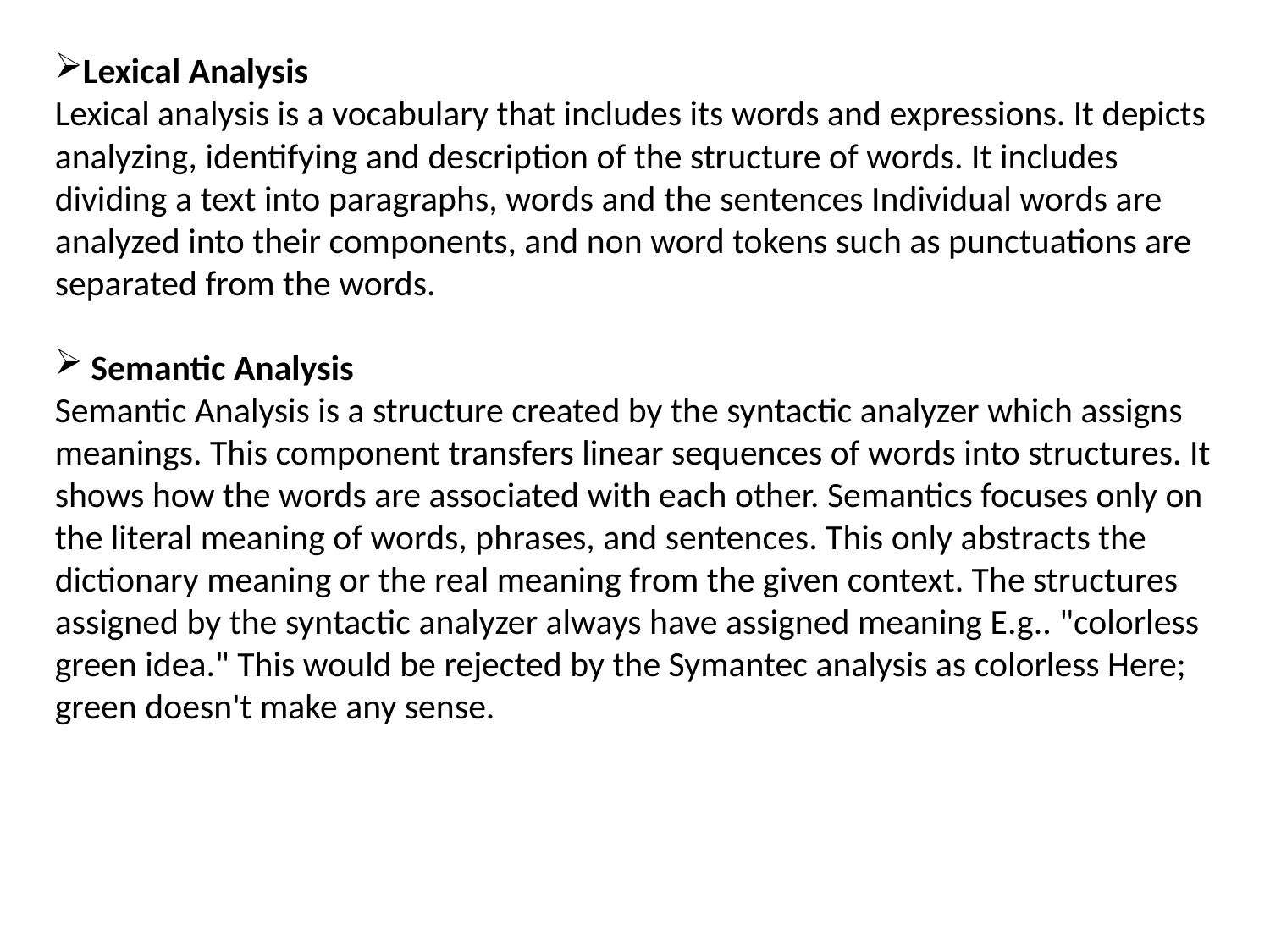

Lexical Analysis
Lexical analysis is a vocabulary that includes its words and expressions. It depicts analyzing, identifying and description of the structure of words. It includes dividing a text into paragraphs, words and the sentences Individual words are analyzed into their components, and non word tokens such as punctuations are separated from the words.

 Semantic Analysis
Semantic Analysis is a structure created by the syntactic analyzer which assigns meanings. This component transfers linear sequences of words into structures. It shows how the words are associated with each other. Semantics focuses only on the literal meaning of words, phrases, and sentences. This only abstracts the dictionary meaning or the real meaning from the given context. The structures assigned by the syntactic analyzer always have assigned meaning E.g.. "colorless green idea." This would be rejected by the Symantec analysis as colorless Here; green doesn't make any sense.